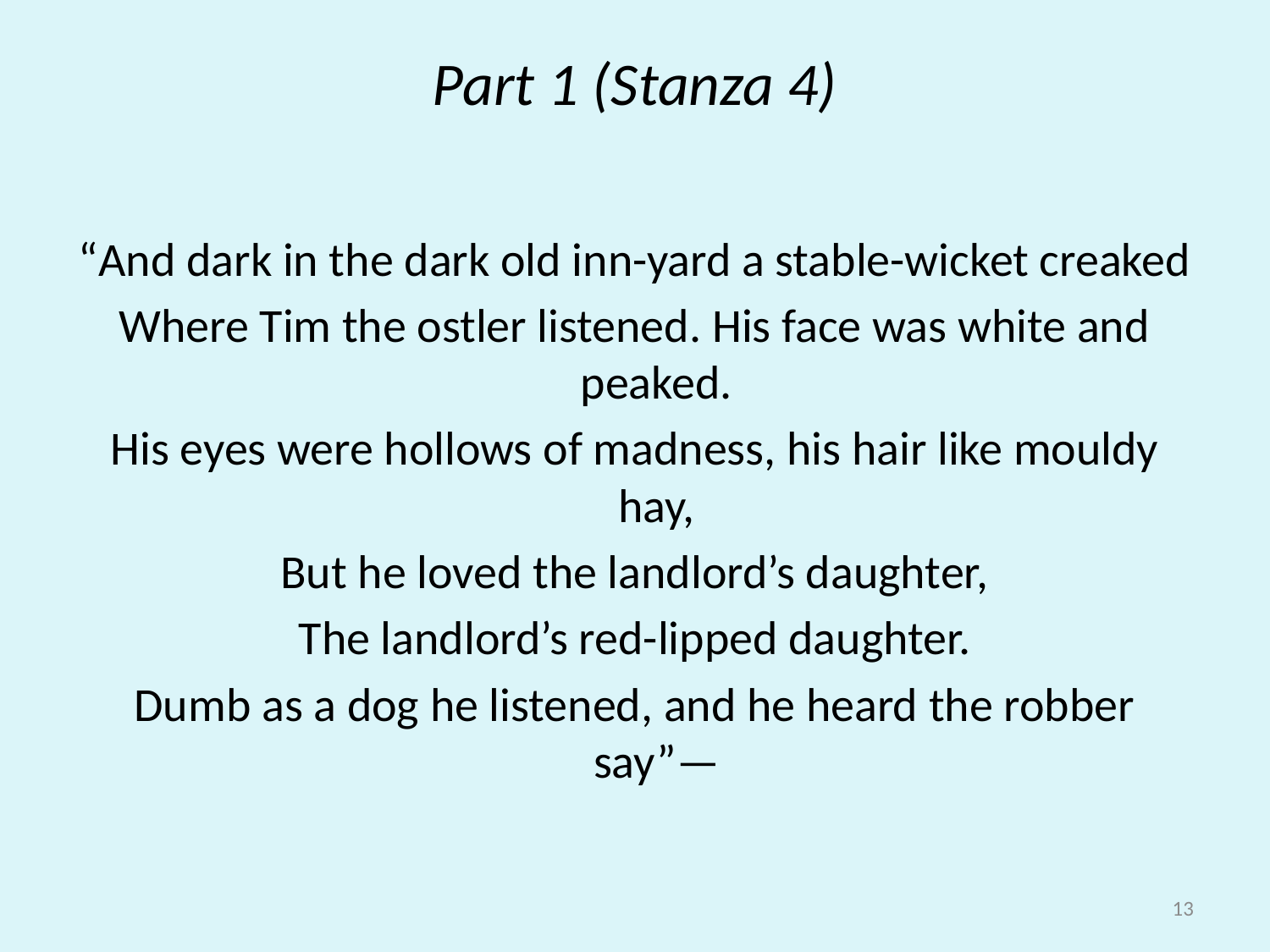

# Part 1 (Stanza 4)
“And dark in the dark old inn-yard a stable-wicket creaked
Where Tim the ostler listened. His face was white and peaked.
His eyes were hollows of madness, his hair like mouldy hay,
But he loved the landlord’s daughter,
The landlord’s red-lipped daughter.
Dumb as a dog he listened, and he heard the robber say”—

13